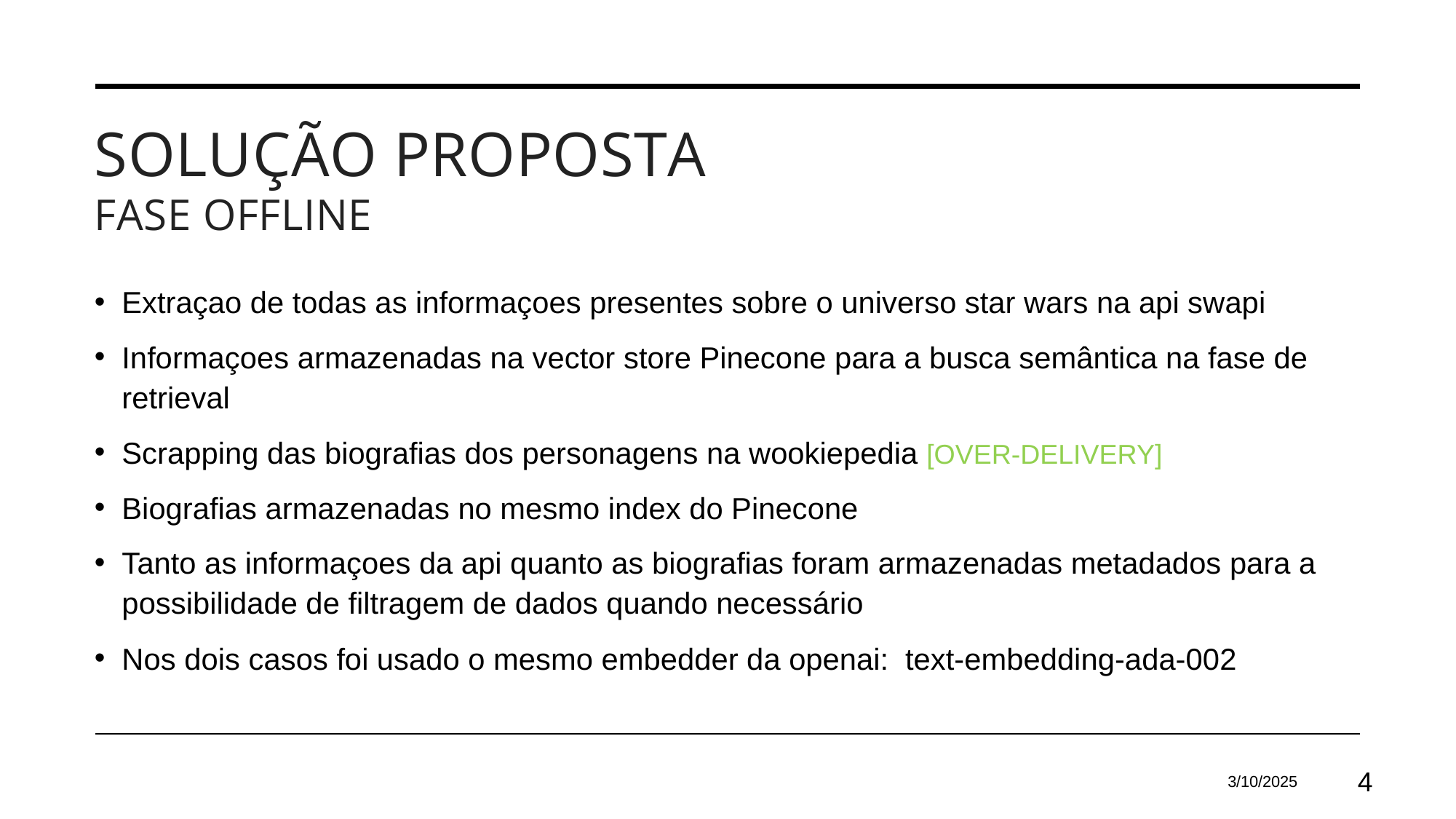

# Solução proposta Fase offline
Extraçao de todas as informaçoes presentes sobre o universo star wars na api swapi
Informaçoes armazenadas na vector store Pinecone para a busca semântica na fase de retrieval
Scrapping das biografias dos personagens na wookiepedia [OVER-DELIVERY]
Biografias armazenadas no mesmo index do Pinecone
Tanto as informaçoes da api quanto as biografias foram armazenadas metadados para a possibilidade de filtragem de dados quando necessário
Nos dois casos foi usado o mesmo embedder da openai:  text-embedding-ada-002

3/10/2025
4